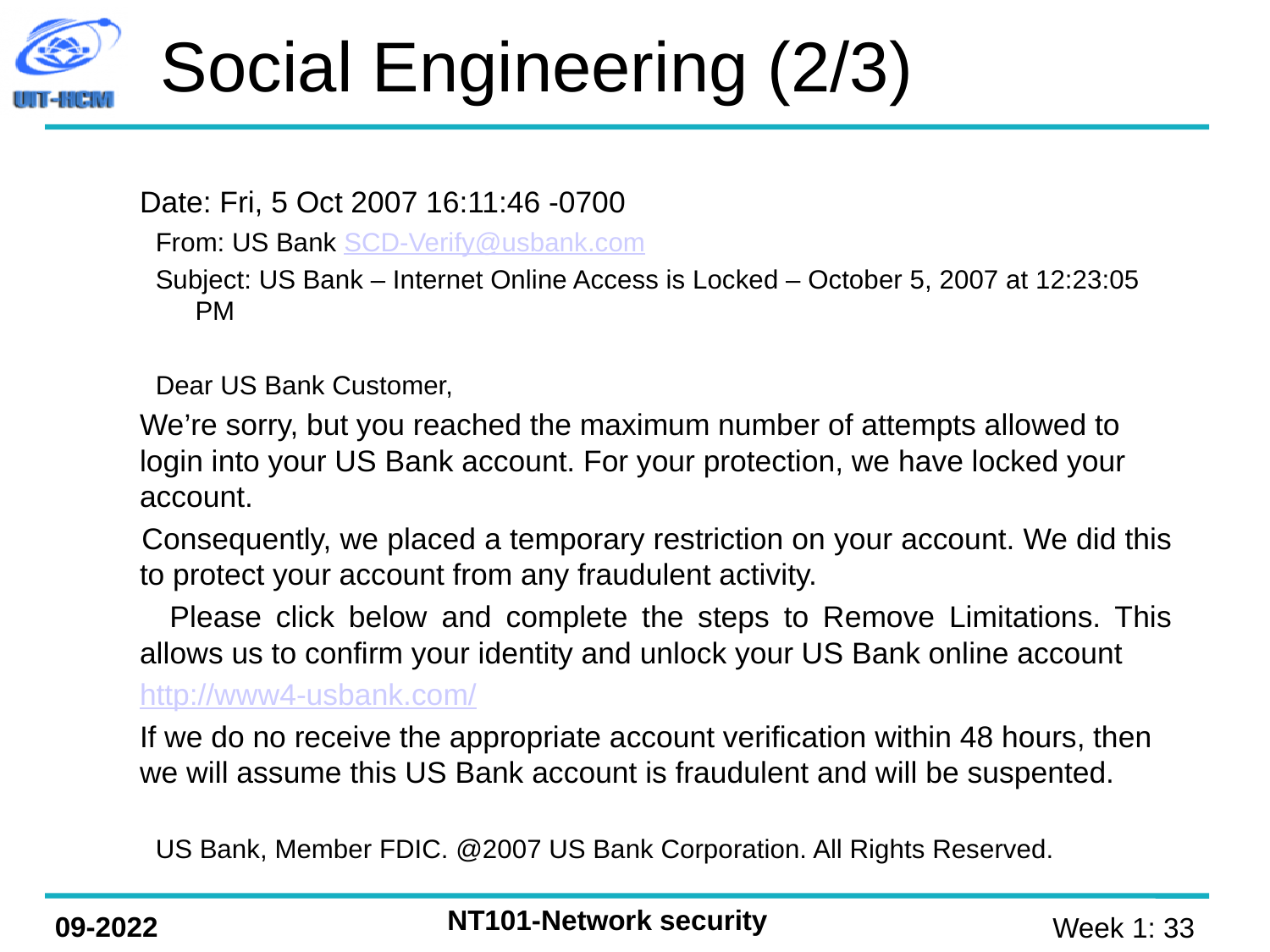

Social Engineering (2/3)
   	Date: Fri, 5 Oct 2007 16:11:46 -0700
From: US Bank SCD-Verify@usbank.com
Subject: US Bank – Internet Online Access is Locked – October 5, 2007 at 12:23:05 PM

Dear US Bank Customer,
	We’re sorry, but you reached the maximum number of attempts allowed to login into your US Bank account. For your protection, we have locked your account.
     	Consequently, we placed a temporary restriction on your account. We did this to protect your account from any fraudulent activity.
     	Please click below and complete the steps to Remove Limitations. This allows us to confirm your identity and unlock your US Bank online account
     	http://www4-usbank.com/
     	If we do no receive the appropriate account verification within 48 hours, then we will assume this US Bank account is fraudulent and will be suspented.

US Bank, Member FDIC. @2007 US Bank Corporation. All Rights Reserved.